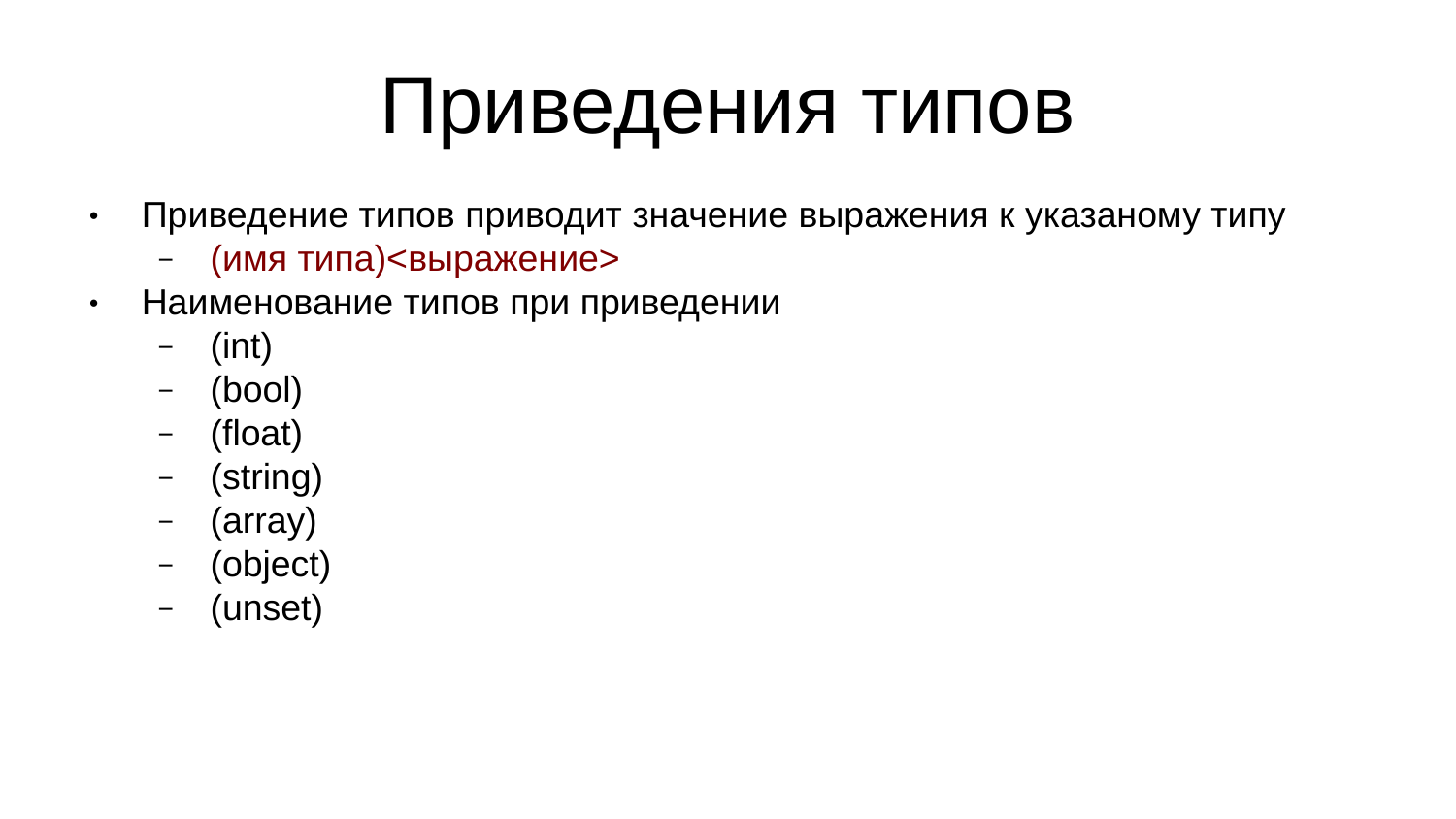

Приведения типов

Приведение типов приводит значение выражения к указаному типу
(имя типа)<выражение>
Наименование типов при приведении
(int)
(bool)
(float)
(string)
(array)
(object)
(unset)